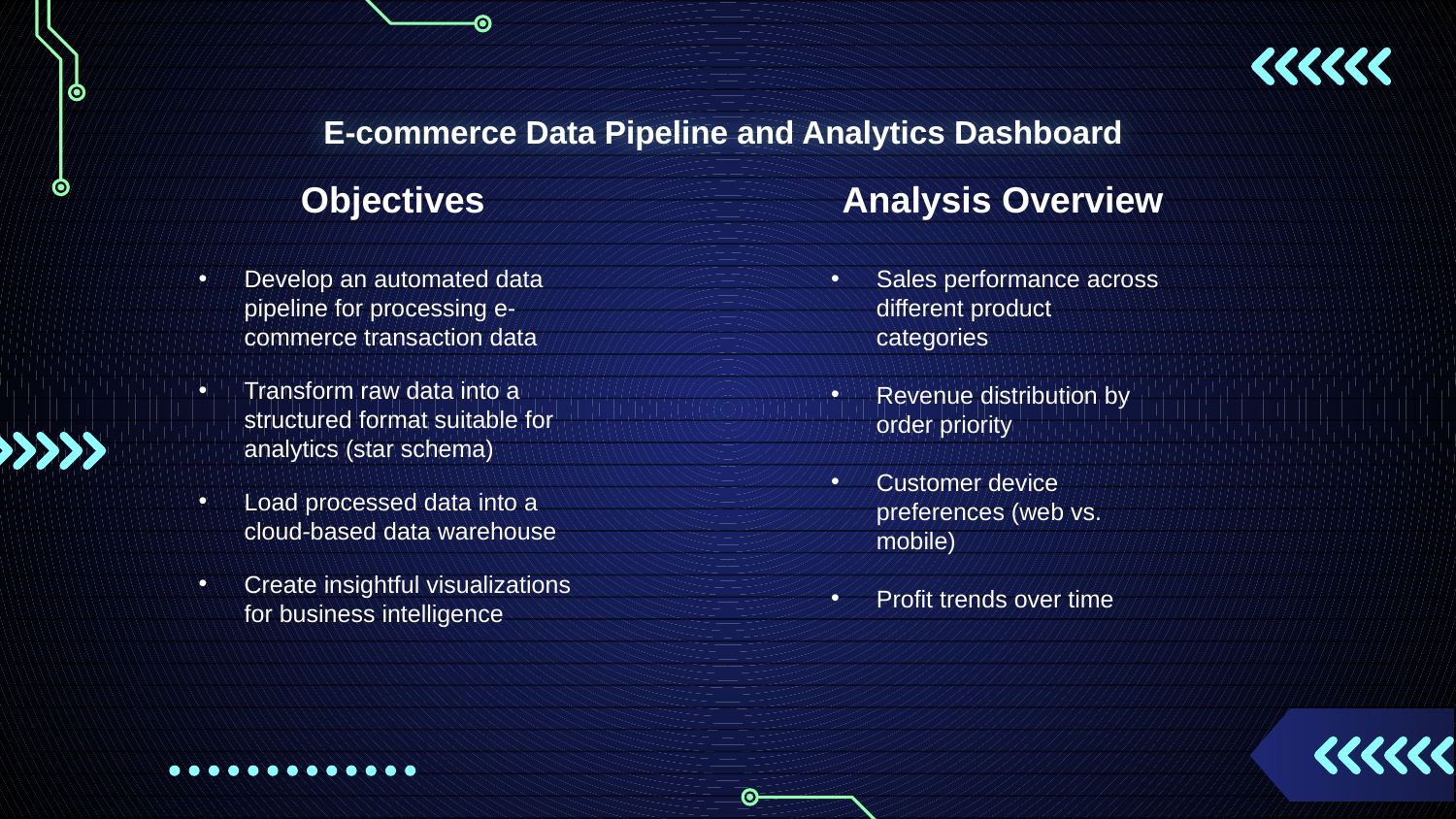

# E-commerce Data Pipeline and Analytics Dashboard
Objectives
Analysis Overview
Develop an automated data pipeline for processing e-commerce transaction data
Transform raw data into a structured format suitable for analytics (star schema)
Load processed data into a cloud-based data warehouse
Create insightful visualizations for business intelligence
Sales performance across different product categories

Revenue distribution by order priority

Customer device preferences (web vs. mobile)

Profit trends over time